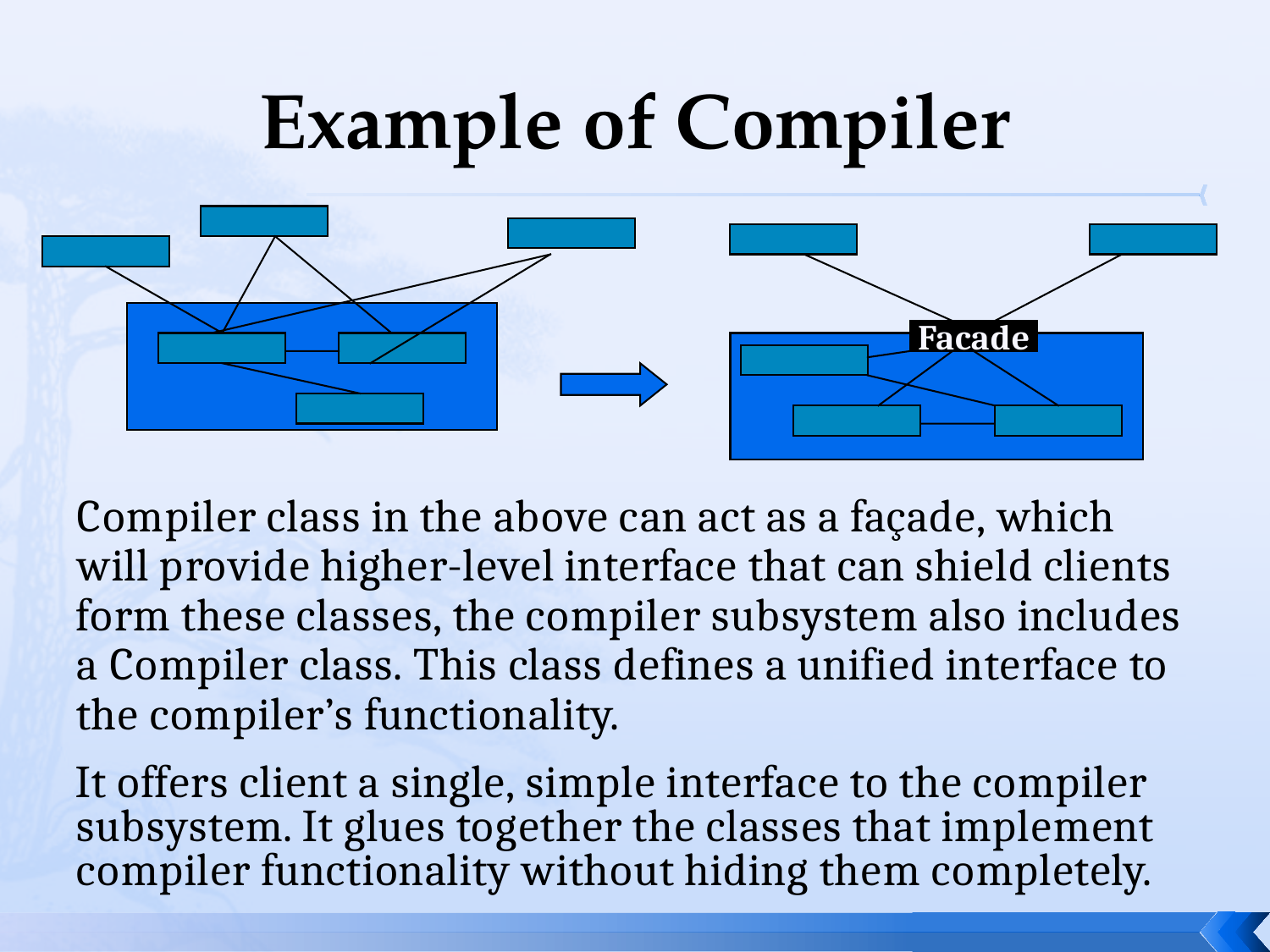

# Example of Compiler

Facade

Compiler class in the above can act as a façade, which will provide higher-level interface that can shield clients form these classes, the compiler subsystem also includes a Compiler class. This class defines a unified interface to the compiler’s functionality.
It offers client a single, simple interface to the compiler subsystem. It glues together the classes that implement compiler functionality without hiding them completely.